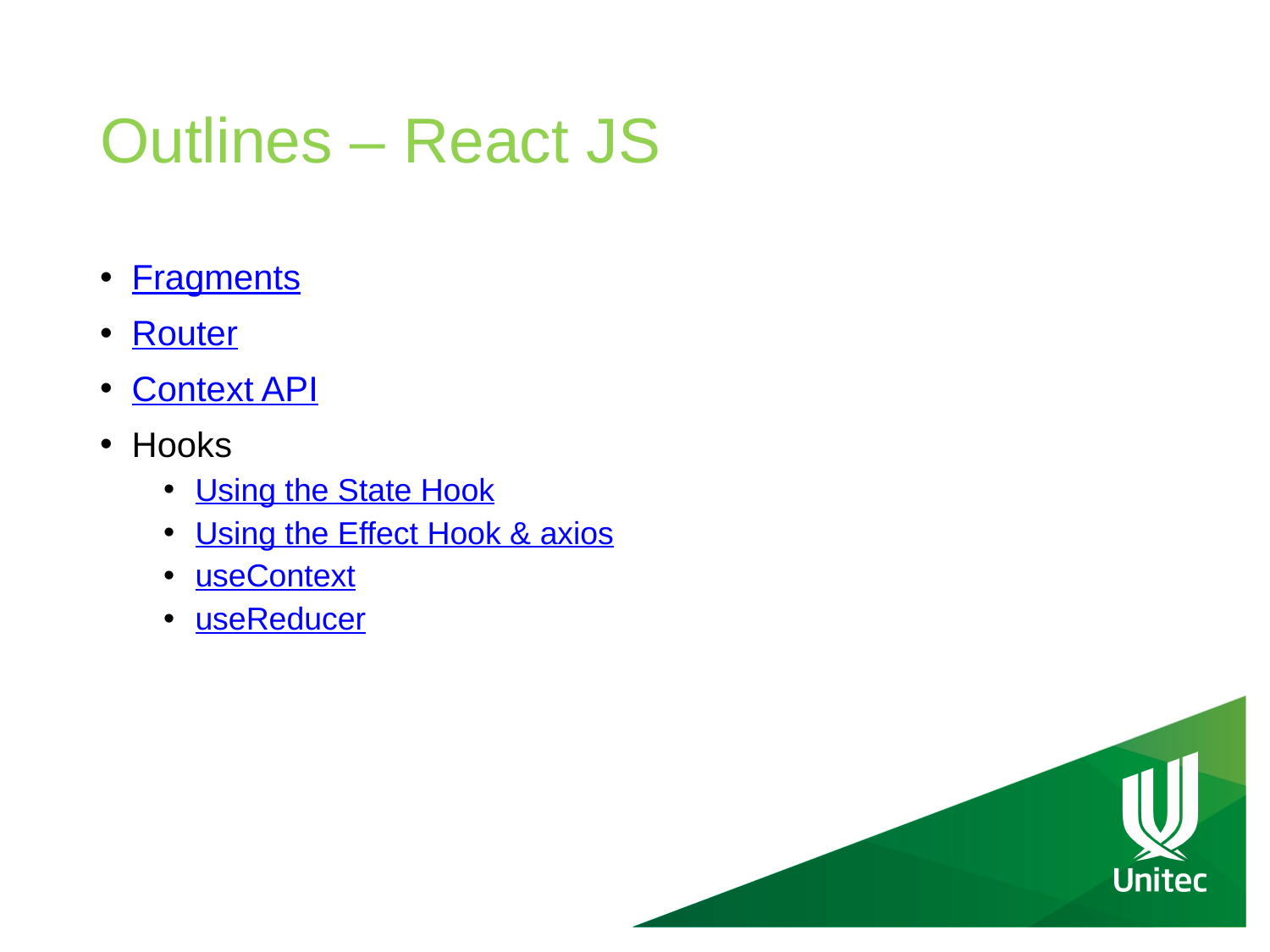

# Outlines – React JS
Fragments
Router
Context API
Hooks
Using the State Hook
Using the Effect Hook & axios
useContext
useReducer